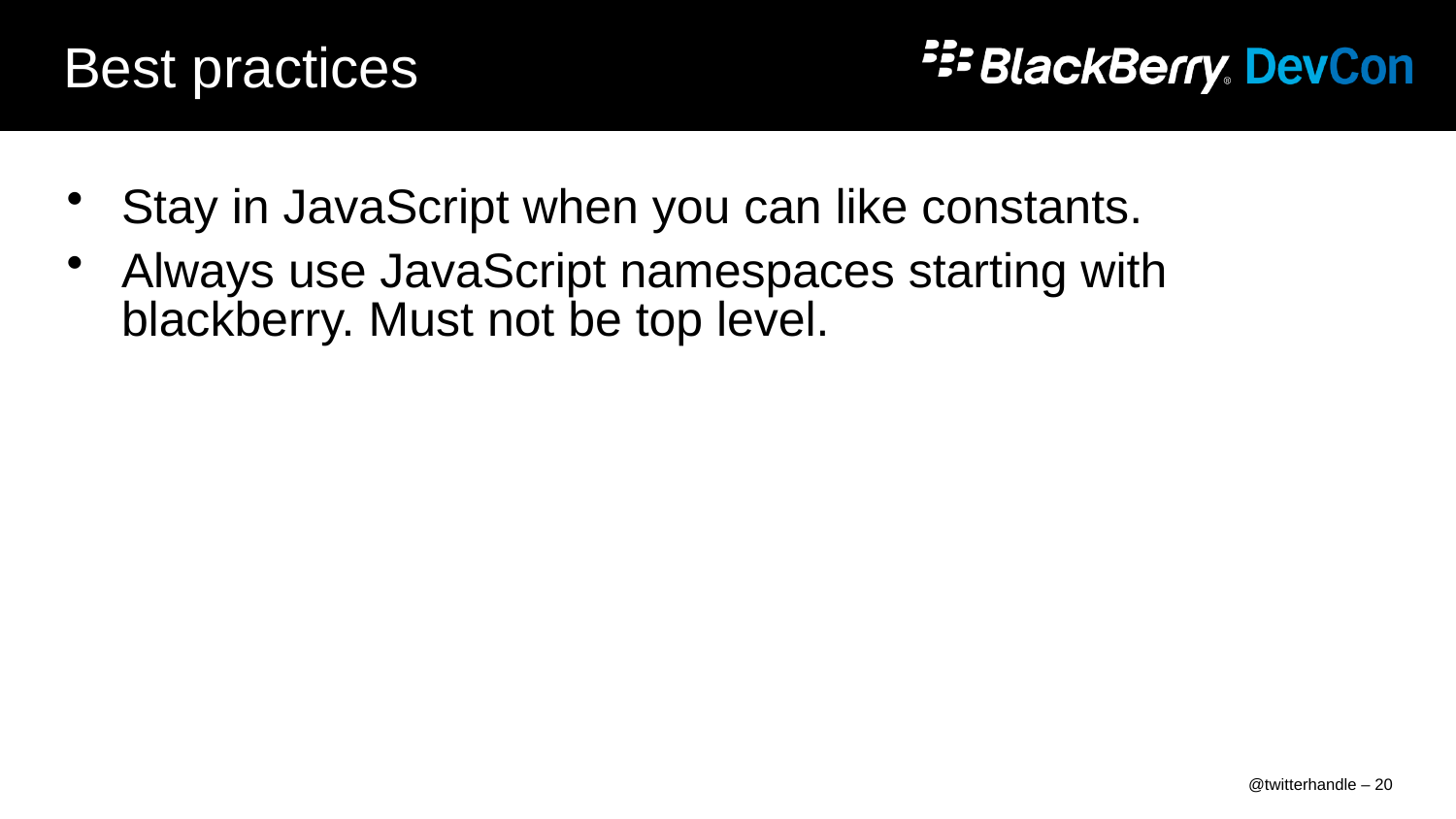

# Best practices
Stay in JavaScript when you can like constants.
Always use JavaScript namespaces starting with blackberry. Must not be top level.
@twitterhandle – 20